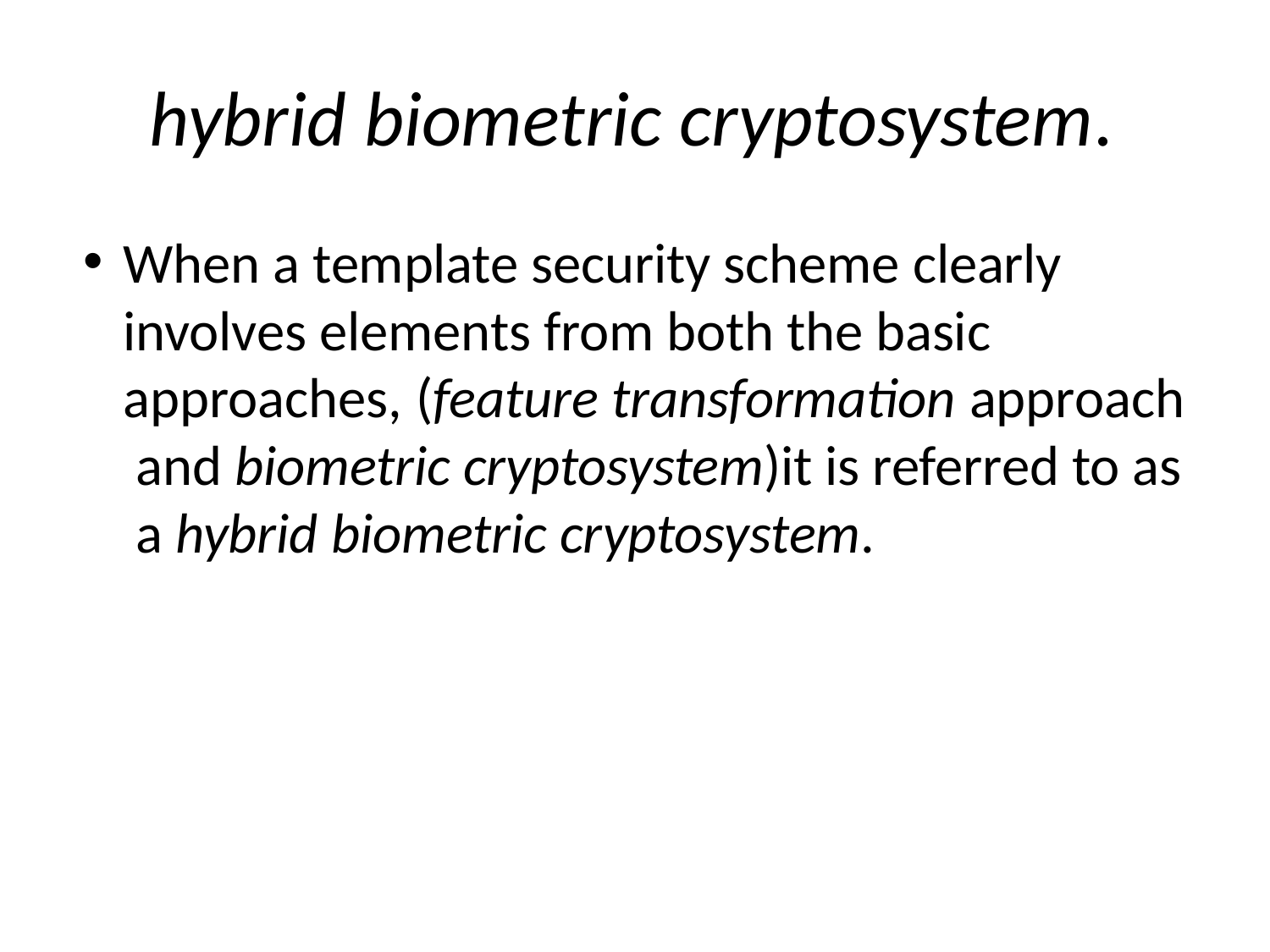

# hybrid biometric cryptosystem.
When a template security scheme clearly  involves elements from both the basic  approaches, (feature transformation approach  and biometric cryptosystem)it is referred to as  a hybrid biometric cryptosystem.